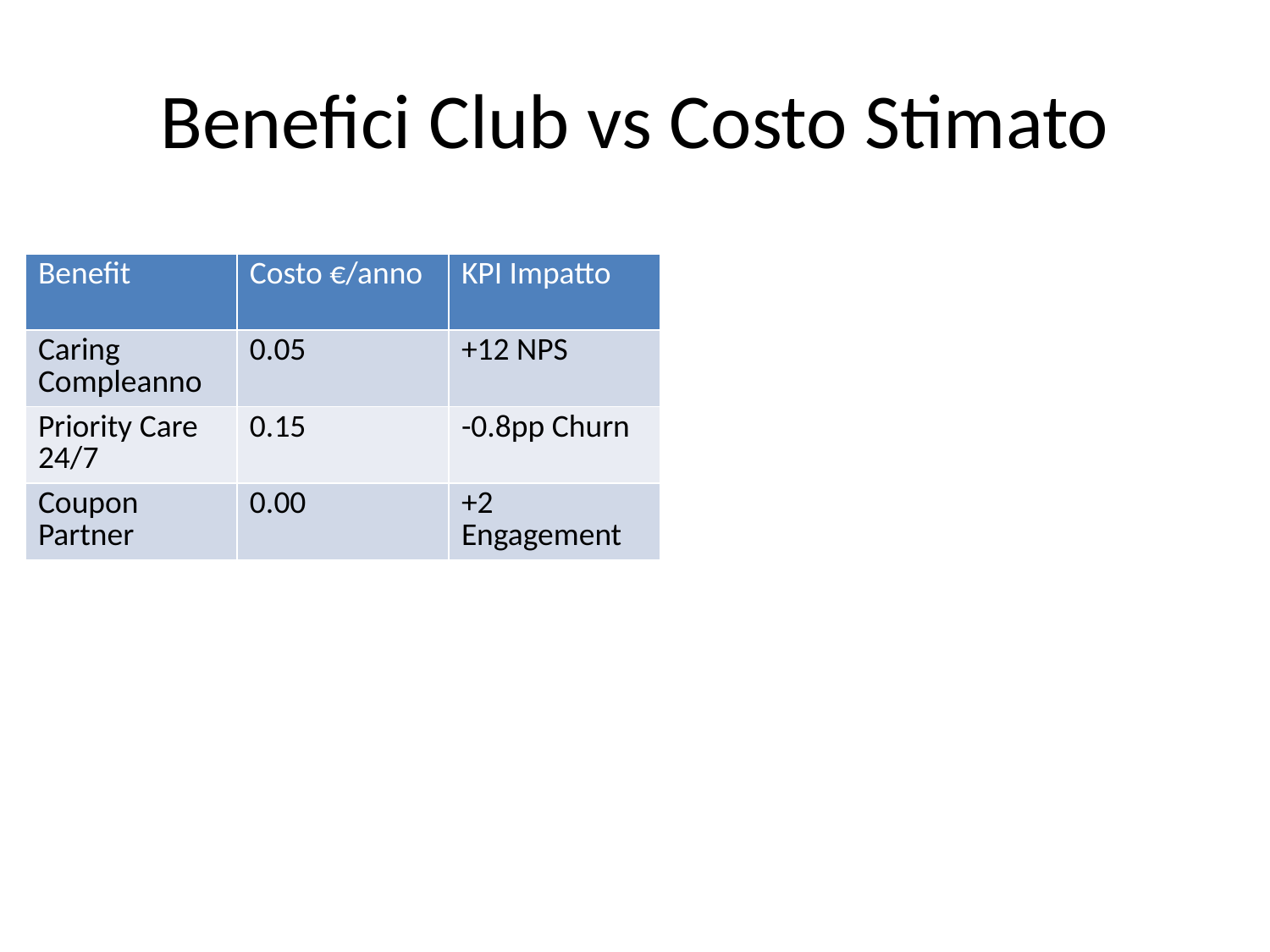

# Benefici Club vs Costo Stimato

| Benefit | Costo €/anno | KPI Impatto |
| --- | --- | --- |
| Caring Compleanno | 0.05 | +12 NPS |
| Priority Care 24/7 | 0.15 | -0.8pp Churn |
| Coupon Partner | 0.00 | +2 Engagement |